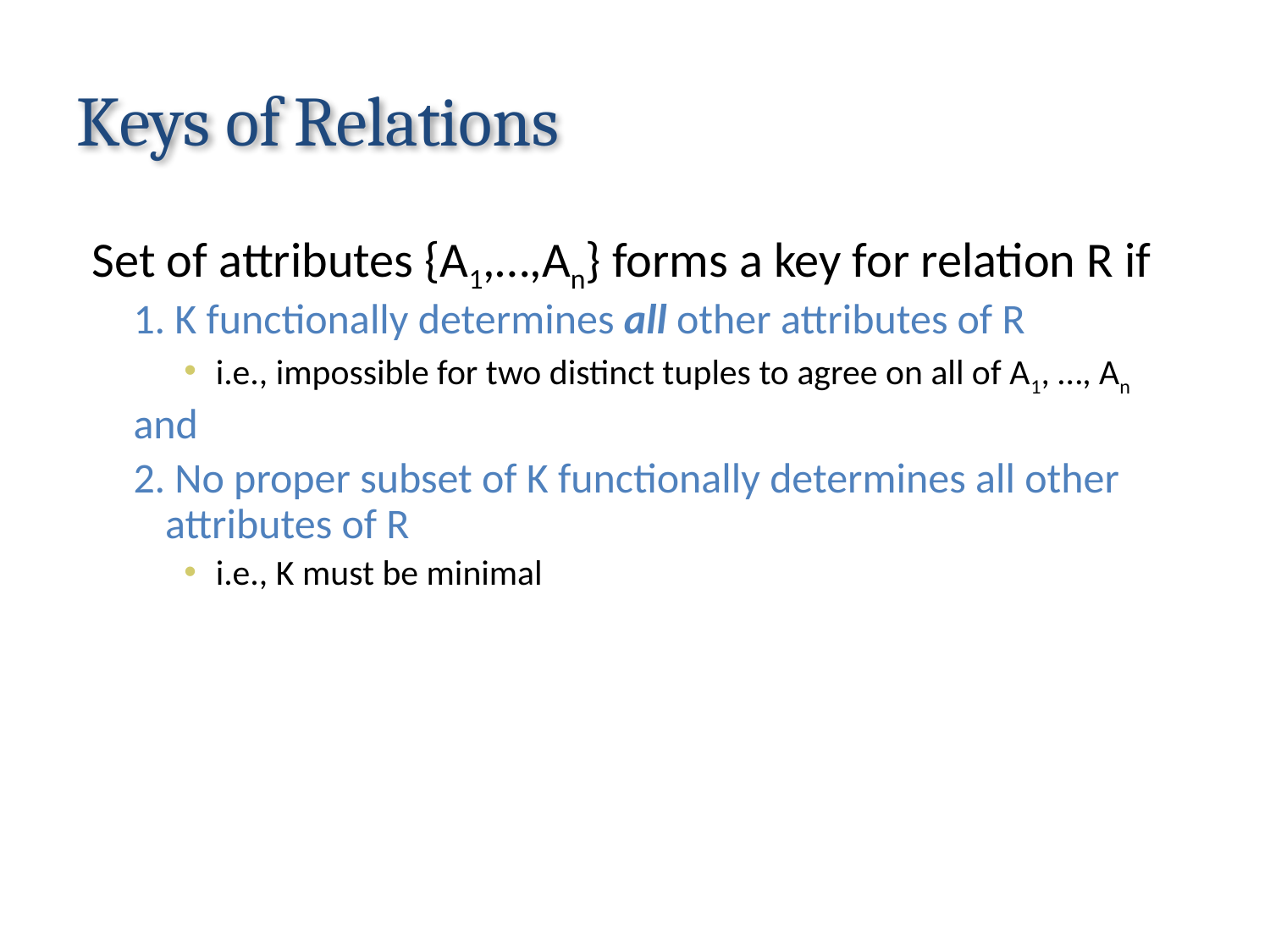

# Keys of Relations
Set of attributes {A1,…,An} forms a key for relation R if
1. K functionally determines all other attributes of R
i.e., impossible for two distinct tuples to agree on all of A1, …, An
and
2. No proper subset of K functionally determines all other attributes of R
i.e., K must be minimal